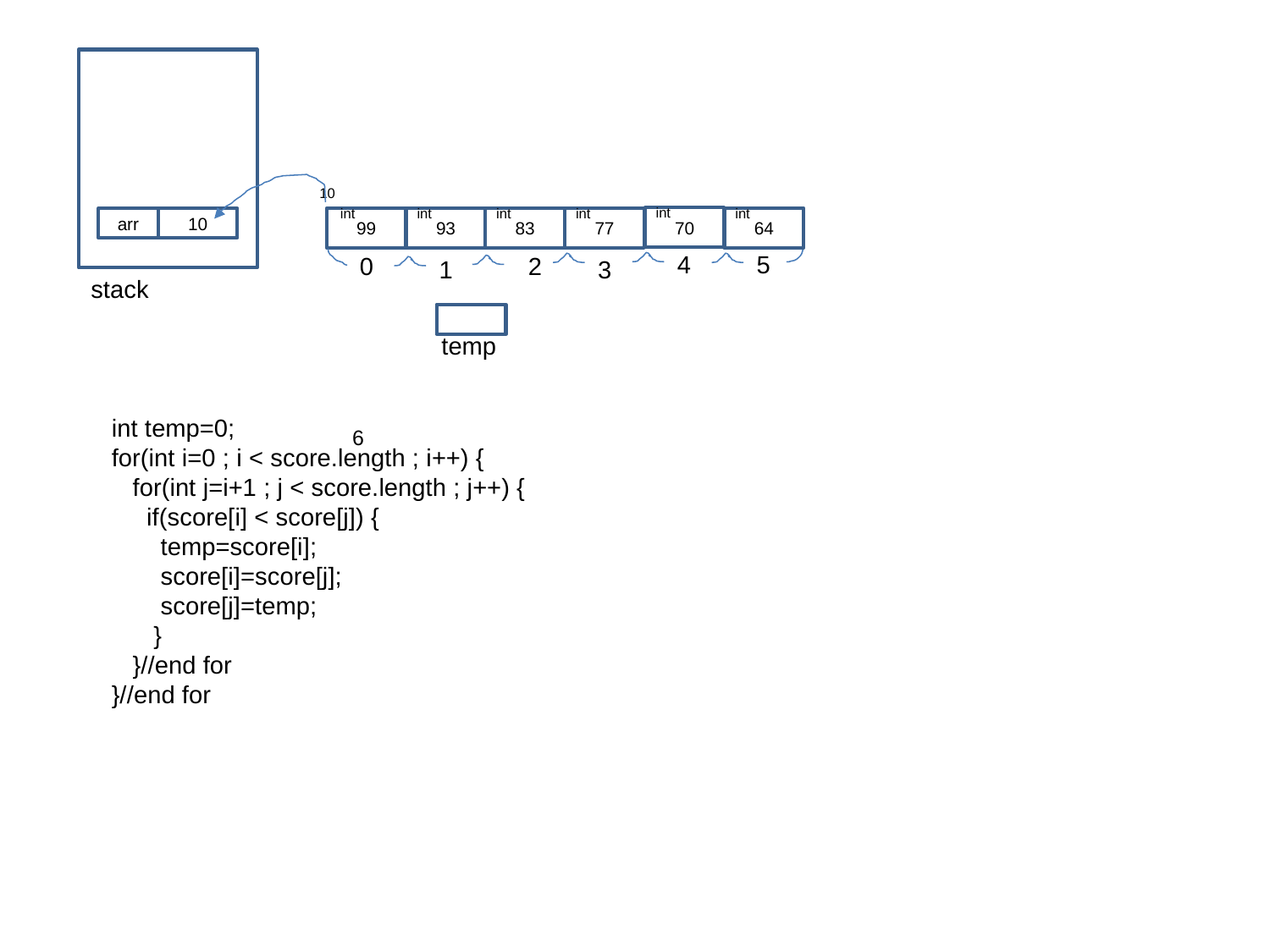

10
int
int
int
int
int
int
70
arr
10
99
93
83
77
64
4
5
0
2
1
3

stack

temp

int temp=0;
for(int i=0 ; i < score.length ; i++) {
   for(int j=i+1 ; j < score.length ; j++) {
     if(score[i] < score[j]) {
       temp=score[i];
       score[i]=score[j];
       score[j]=temp;
      }
   }//end for
}//end for
6